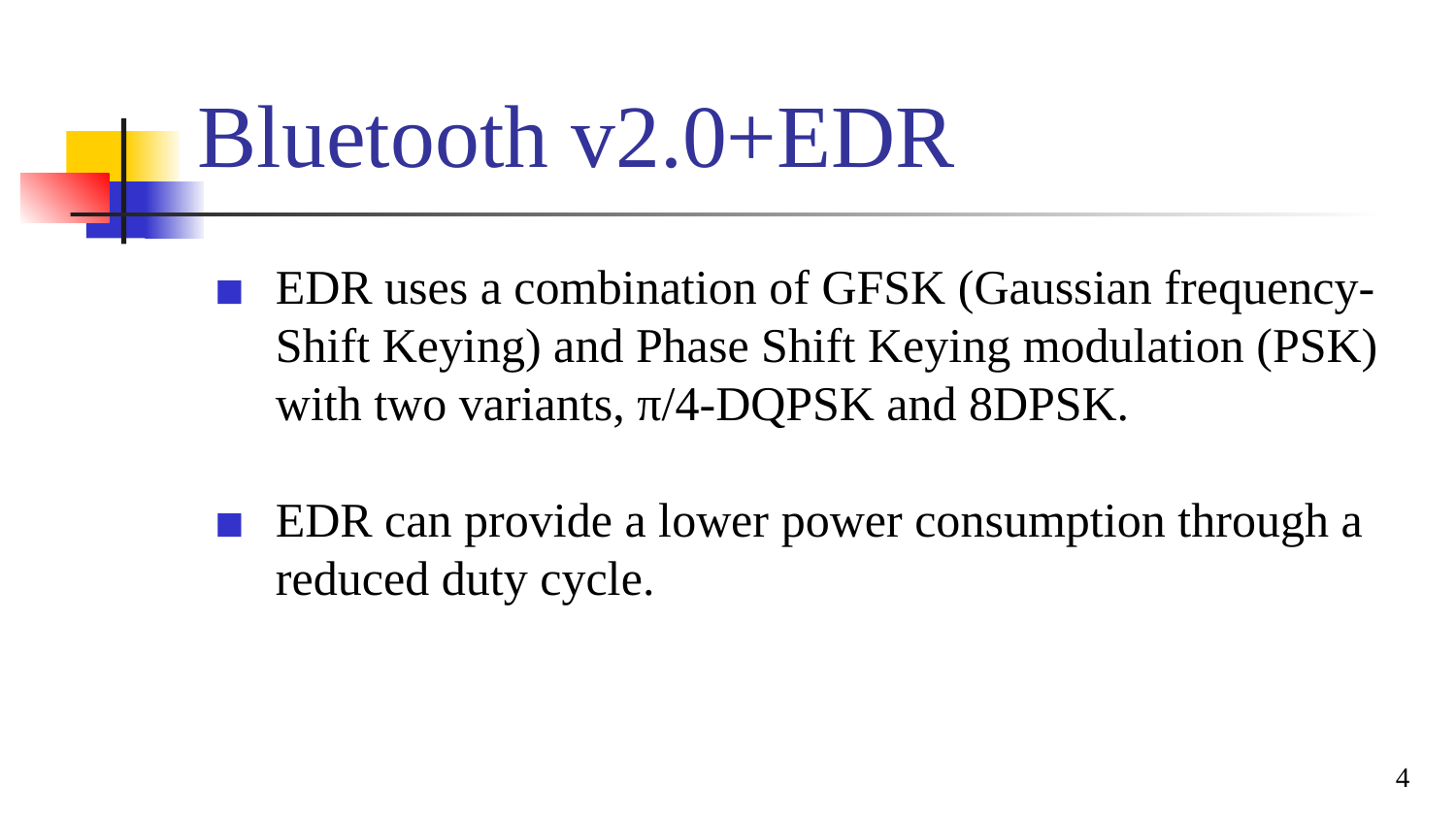

# Bluetooth v2.0+EDR
EDR uses a combination of GFSK (Gaussian frequency-Shift Keying) and Phase Shift Keying modulation (PSK) with two variants, π/4-DQPSK and 8DPSK.

EDR can provide a lower power consumption through a reduced duty cycle.
4